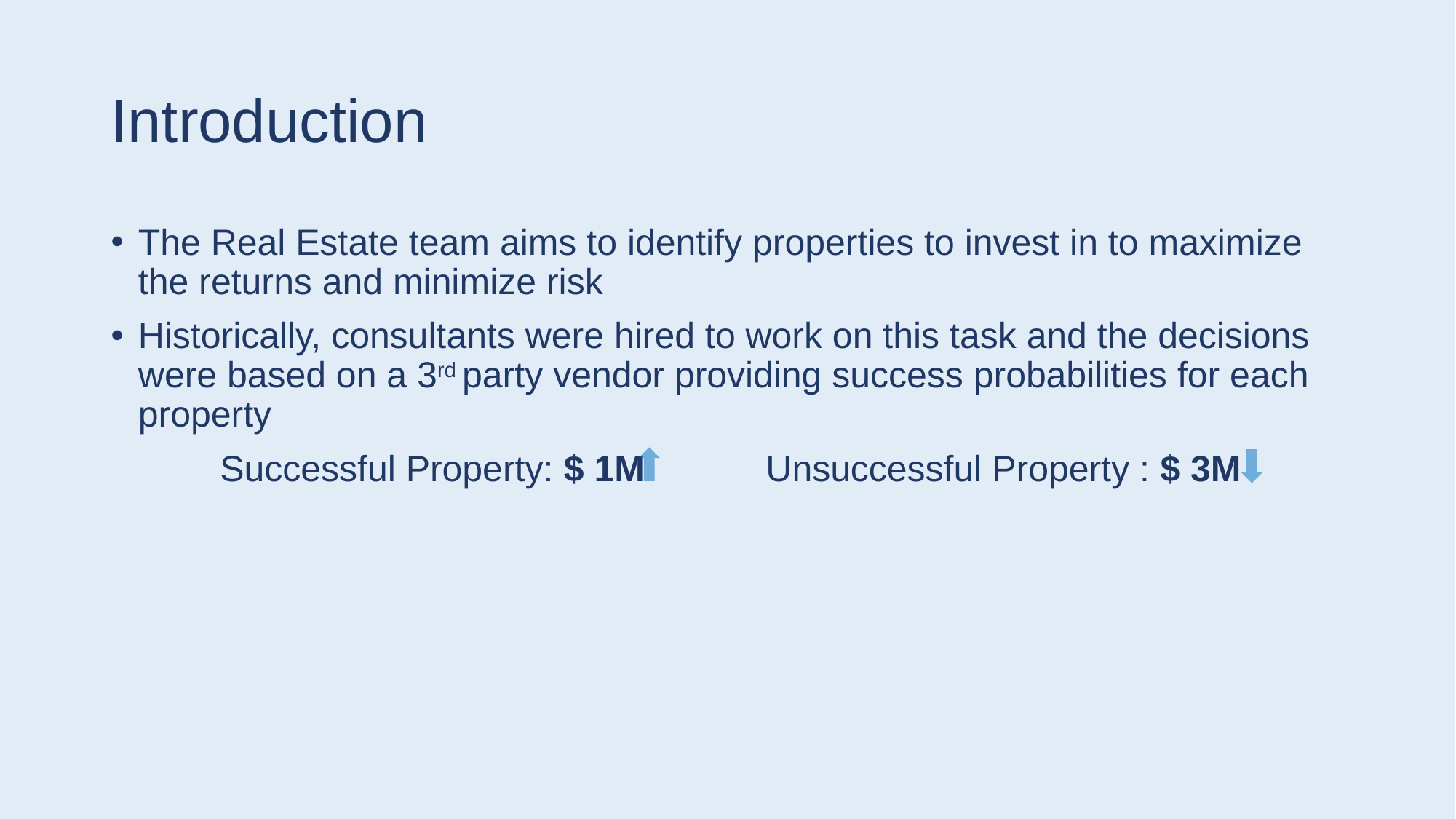

# Introduction
The Real Estate team aims to identify properties to invest in to maximize the returns and minimize risk
Historically, consultants were hired to work on this task and the decisions were based on a 3rd party vendor providing success probabilities for each property
	Successful Property: $ 1M 		Unsuccessful Property : $ 3M